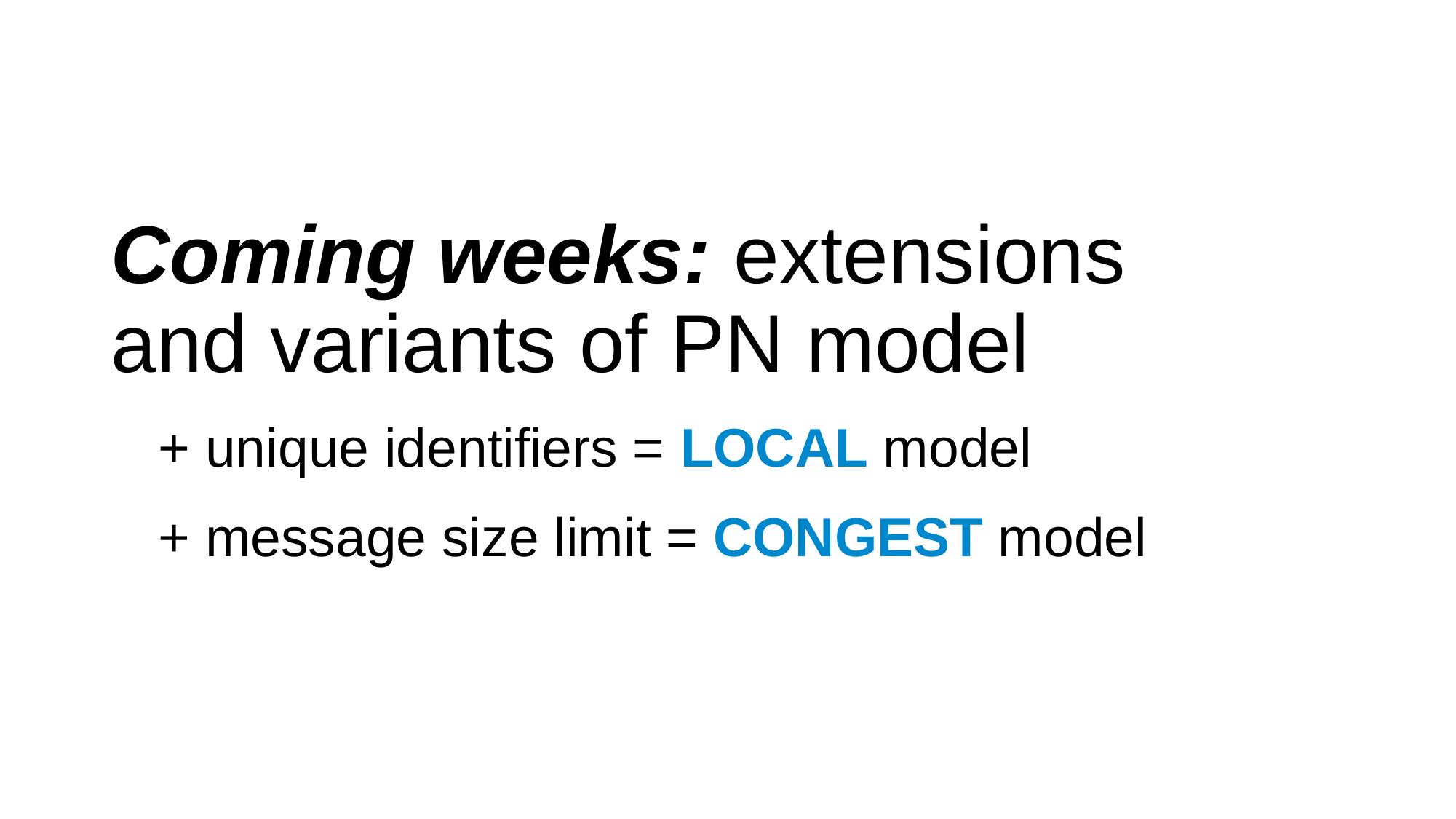

Coming weeks: extensions
and variants of PN model
+ unique identifiers = LOCAL model
+ message size limit = CONGEST model